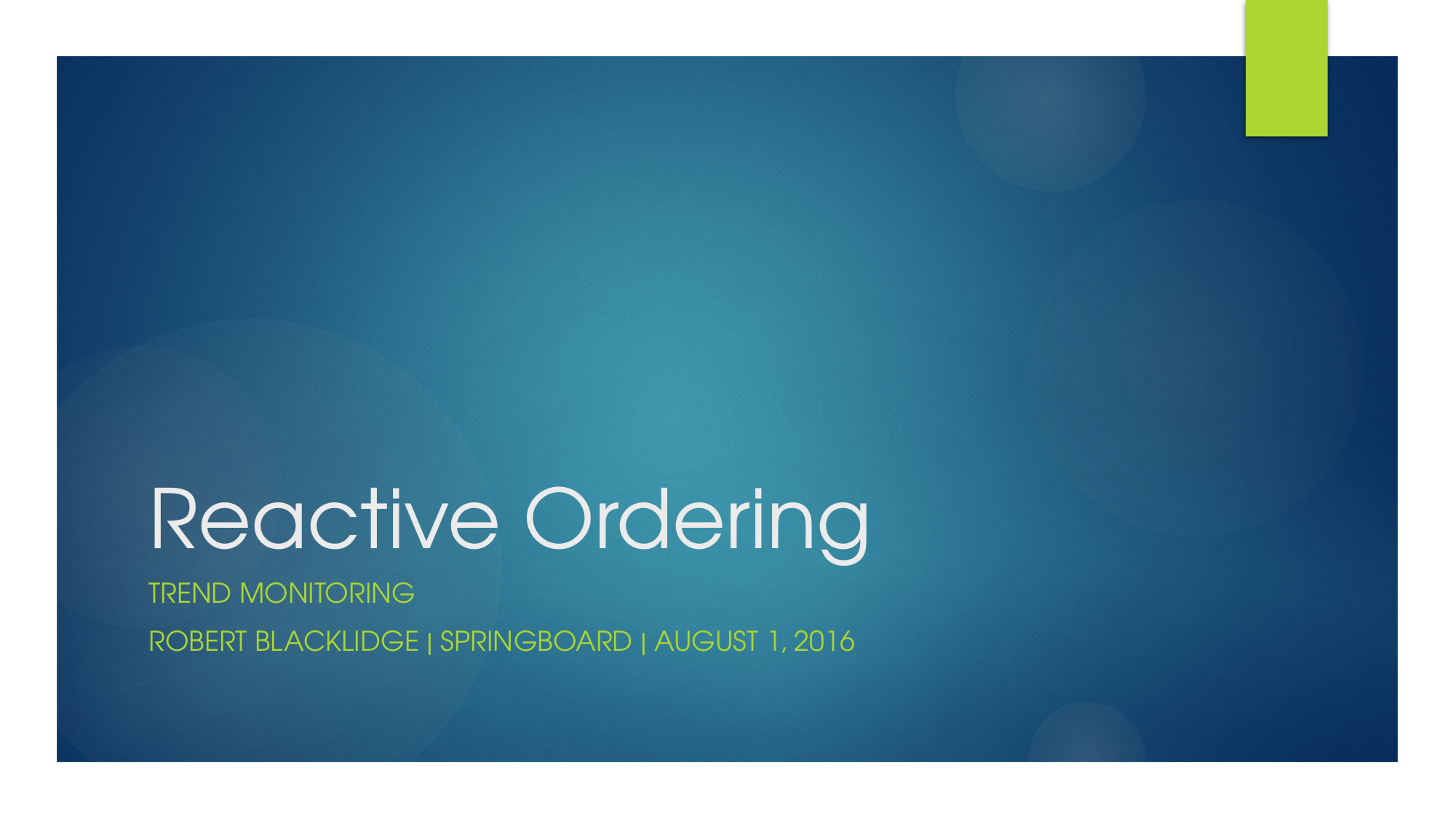

# Reactive Ordering
trend monitoring
Robert Blacklidge | Springboard | August 1, 2016